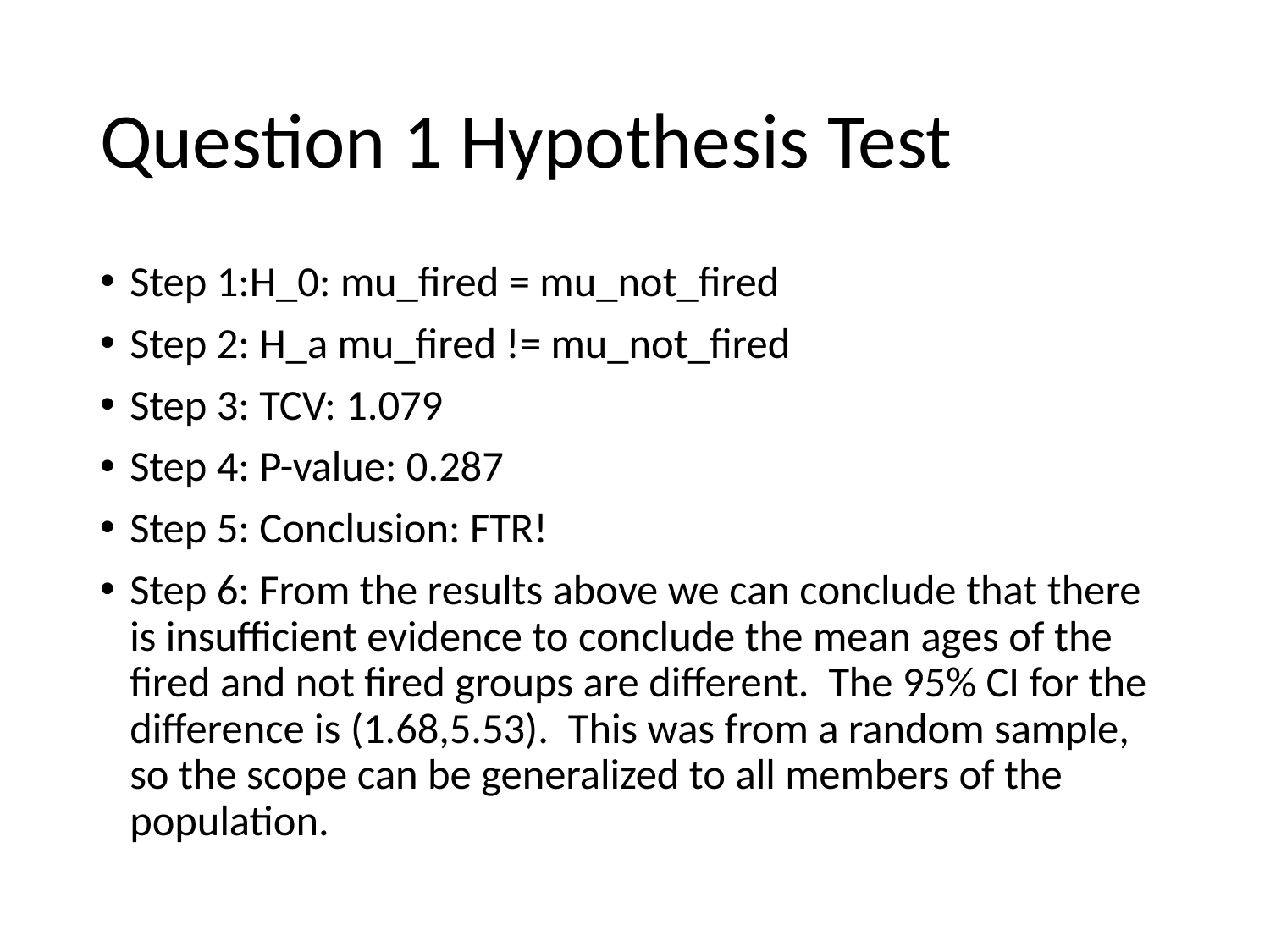

# Question 1 Hypothesis Test
Step 1:H_0: mu_fired = mu_not_fired
Step 2: H_a mu_fired != mu_not_fired
Step 3: TCV: 1.079
Step 4: P-value: 0.287
Step 5: Conclusion: FTR!
Step 6: From the results above we can conclude that there is insufficient evidence to conclude the mean ages of the fired and not fired groups are different.  The 95% CI for the difference is (1.68,5.53).  This was from a random sample, so the scope can be generalized to all members of the population.